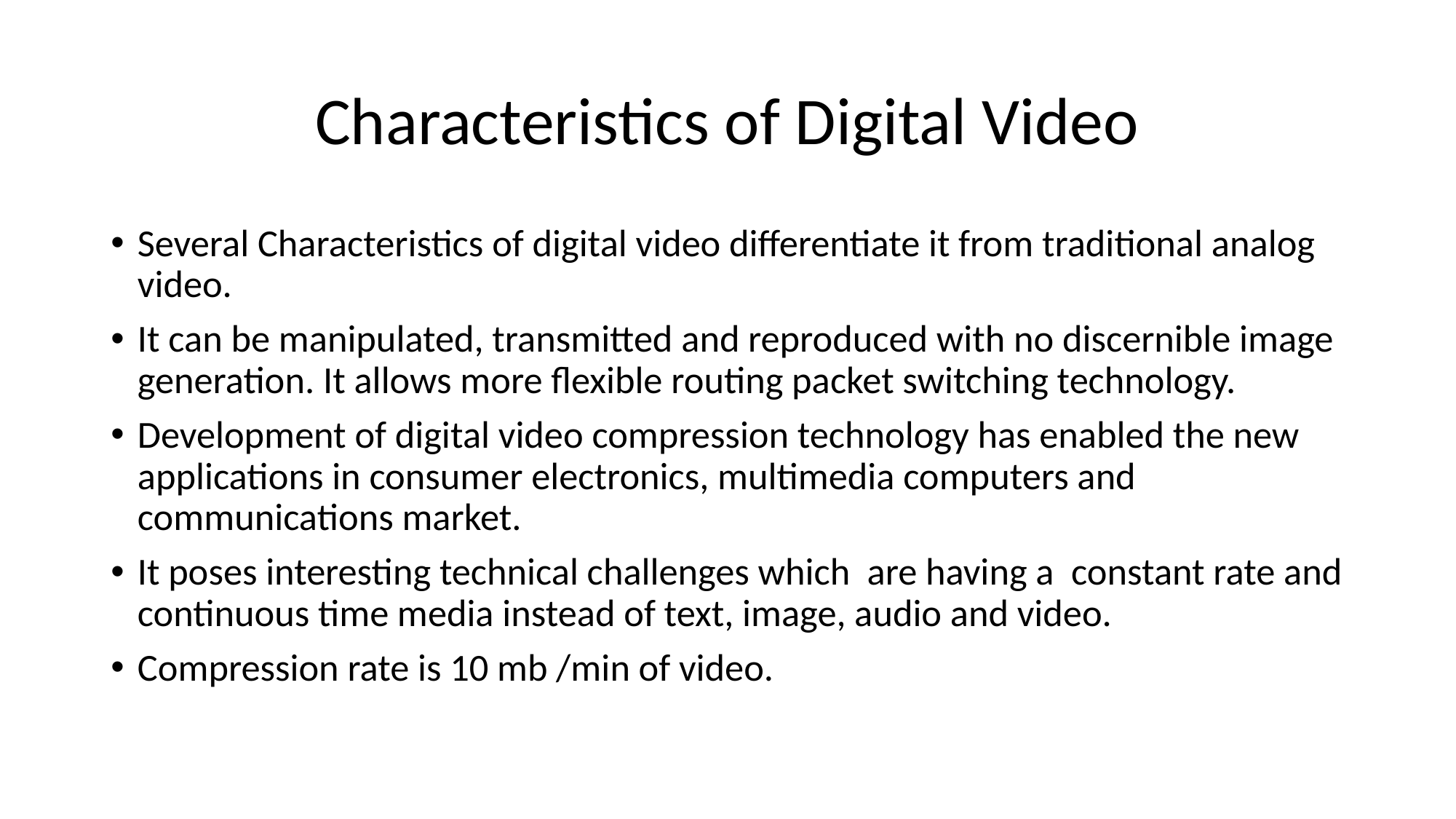

# Characteristics of Digital Video
Several Characteristics of digital video differentiate it from traditional analog video.
It can be manipulated, transmitted and reproduced with no discernible image generation. It allows more flexible routing packet switching technology.
Development of digital video compression technology has enabled the new applications in consumer electronics, multimedia computers and communications market.
It poses interesting technical challenges which  are having a  constant rate and continuous time media instead of text, image, audio and video.
Compression rate is 10 mb /min of video.